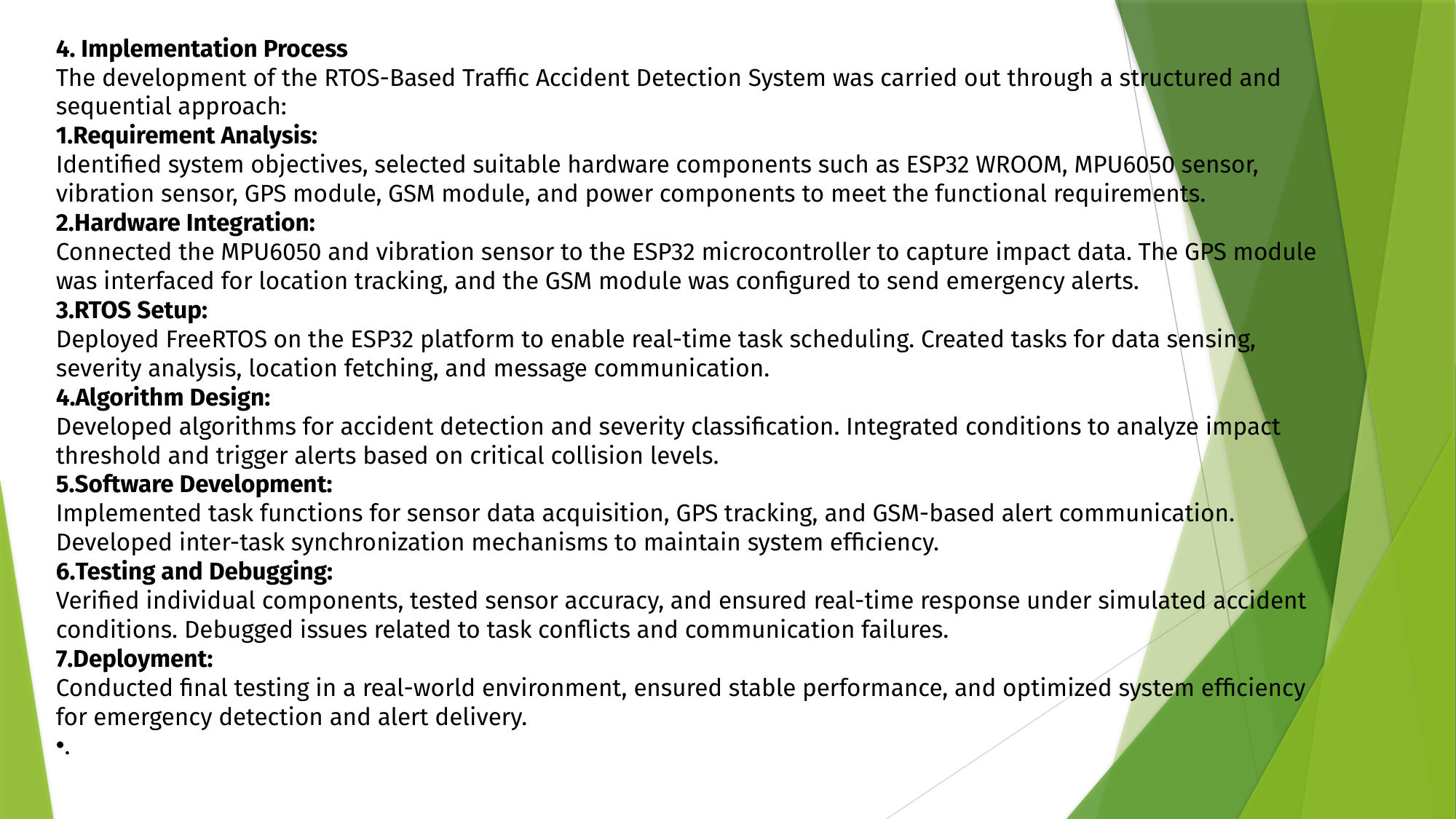

4. Implementation Process
The development of the RTOS-Based Traffic Accident Detection System was carried out through a structured and sequential approach:
Requirement Analysis:
Identified system objectives, selected suitable hardware components such as ESP32 WROOM, MPU6050 sensor, vibration sensor, GPS module, GSM module, and power components to meet the functional requirements.
Hardware Integration:
Connected the MPU6050 and vibration sensor to the ESP32 microcontroller to capture impact data. The GPS module was interfaced for location tracking, and the GSM module was configured to send emergency alerts.
RTOS Setup:
Deployed FreeRTOS on the ESP32 platform to enable real-time task scheduling. Created tasks for data sensing, severity analysis, location fetching, and message communication.
Algorithm Design:
Developed algorithms for accident detection and severity classification. Integrated conditions to analyze impact threshold and trigger alerts based on critical collision levels.
Software Development:
Implemented task functions for sensor data acquisition, GPS tracking, and GSM-based alert communication. Developed inter-task synchronization mechanisms to maintain system efficiency.
Testing and Debugging:
Verified individual components, tested sensor accuracy, and ensured real-time response under simulated accident conditions. Debugged issues related to task conflicts and communication failures.
Deployment:
Conducted final testing in a real-world environment, ensured stable performance, and optimized system efficiency for emergency detection and alert delivery.
.

#